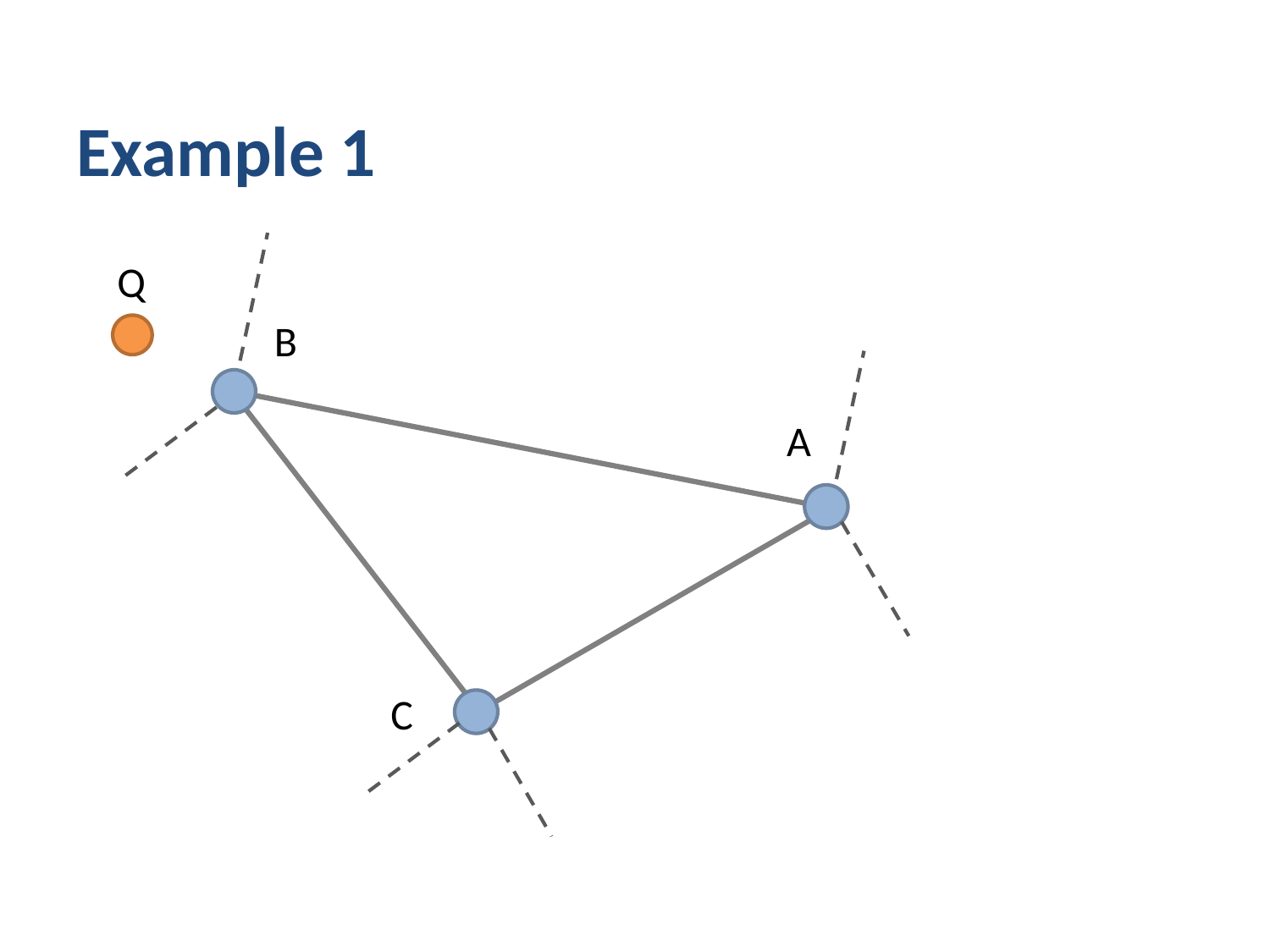

# Example 1
Q
B

A

C